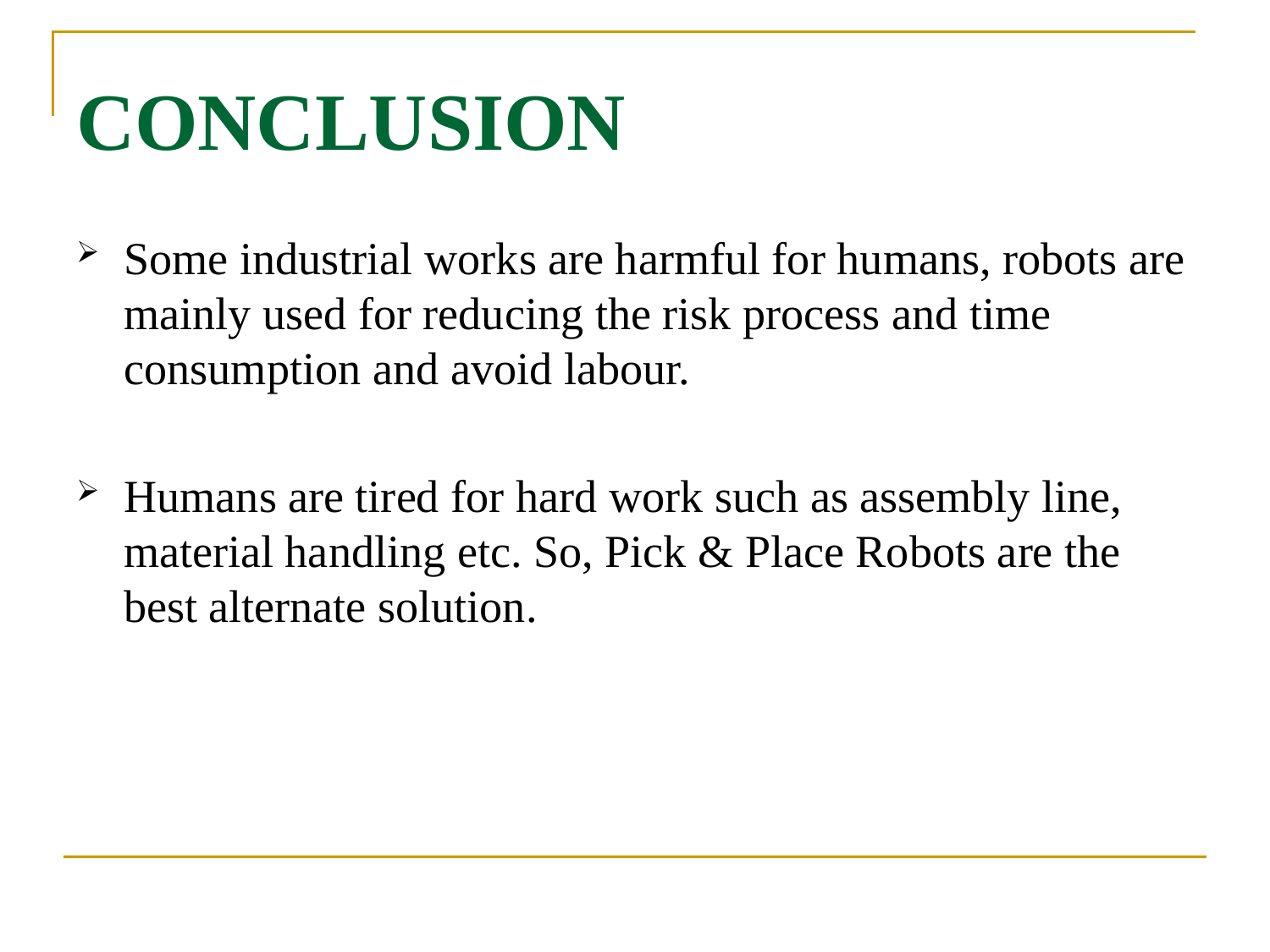

CONCLUSION
Some industrial works are harmful for humans, robots are mainly used for reducing the risk process and time consumption and avoid labour.

Humans are tired for hard work such as assembly line, material handling etc. So, Pick & Place Robots are the best alternate solution.